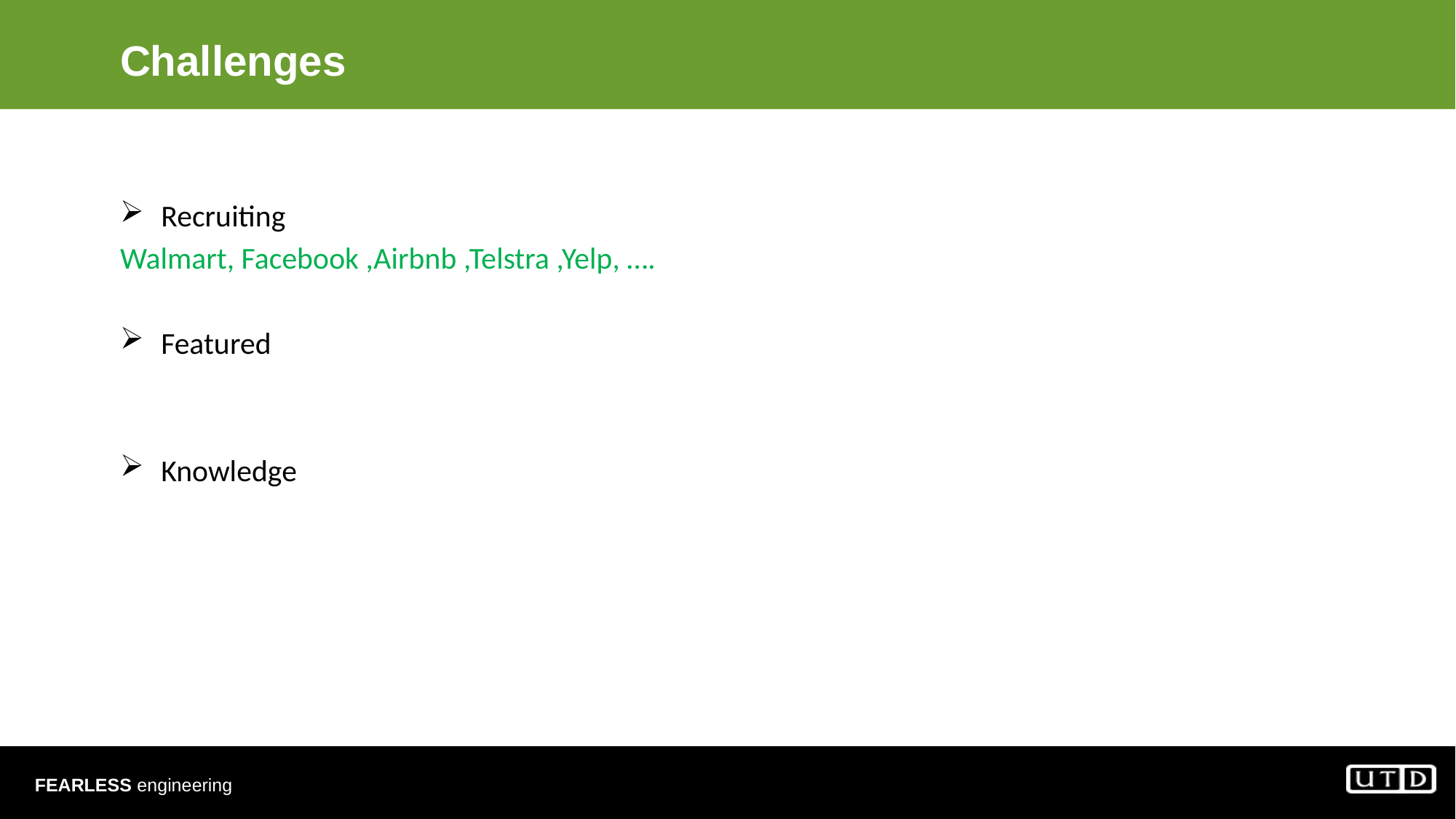

# Challenges
Recruiting
Walmart, Facebook ,Airbnb ,Telstra ,Yelp, ….

Featured

Knowledge